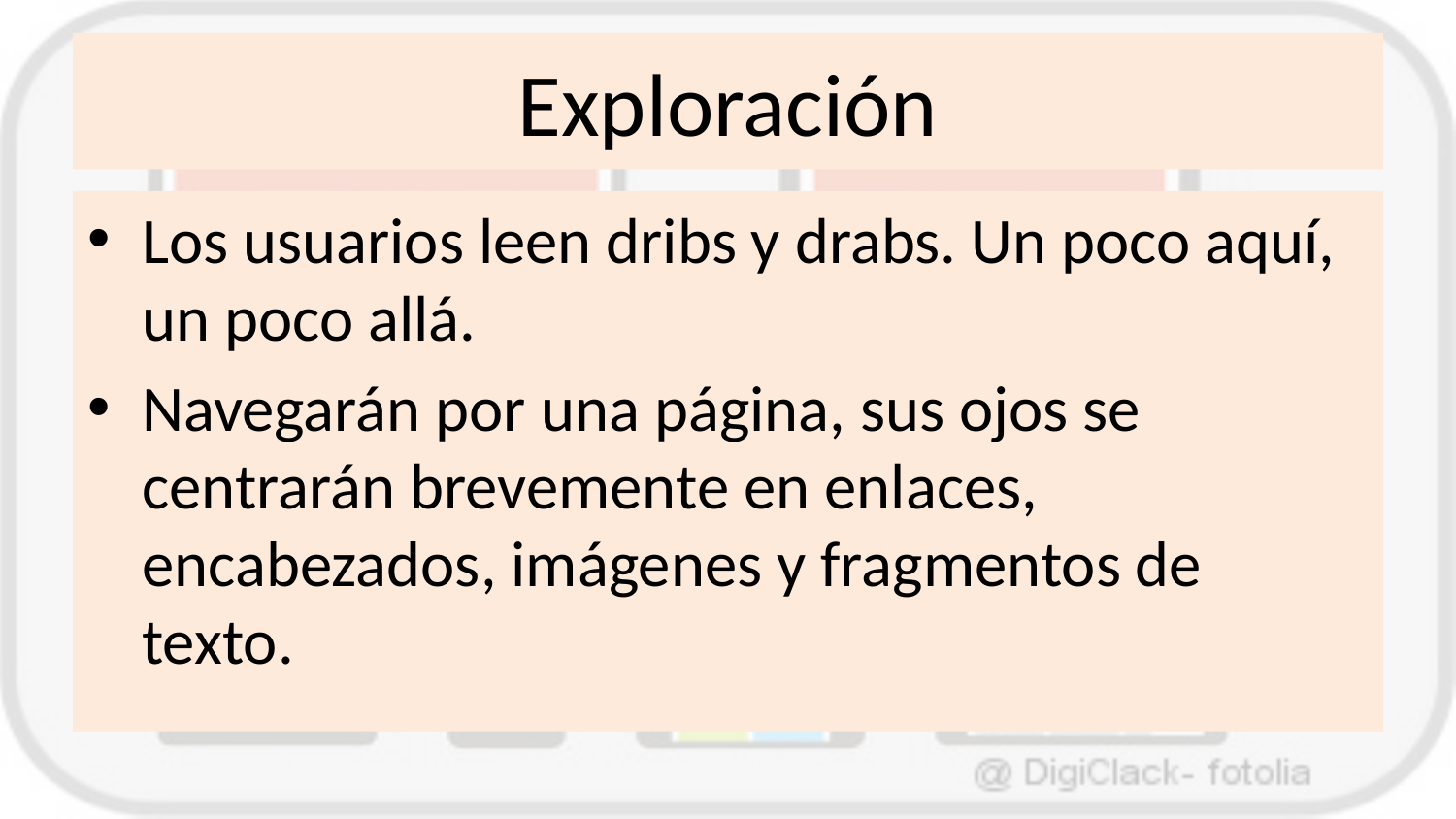

# Exploración
Los usuarios leen dribs y drabs. Un poco aquí, un poco allá.
Navegarán por una página, sus ojos se centrarán brevemente en enlaces, encabezados, imágenes y fragmentos de texto.